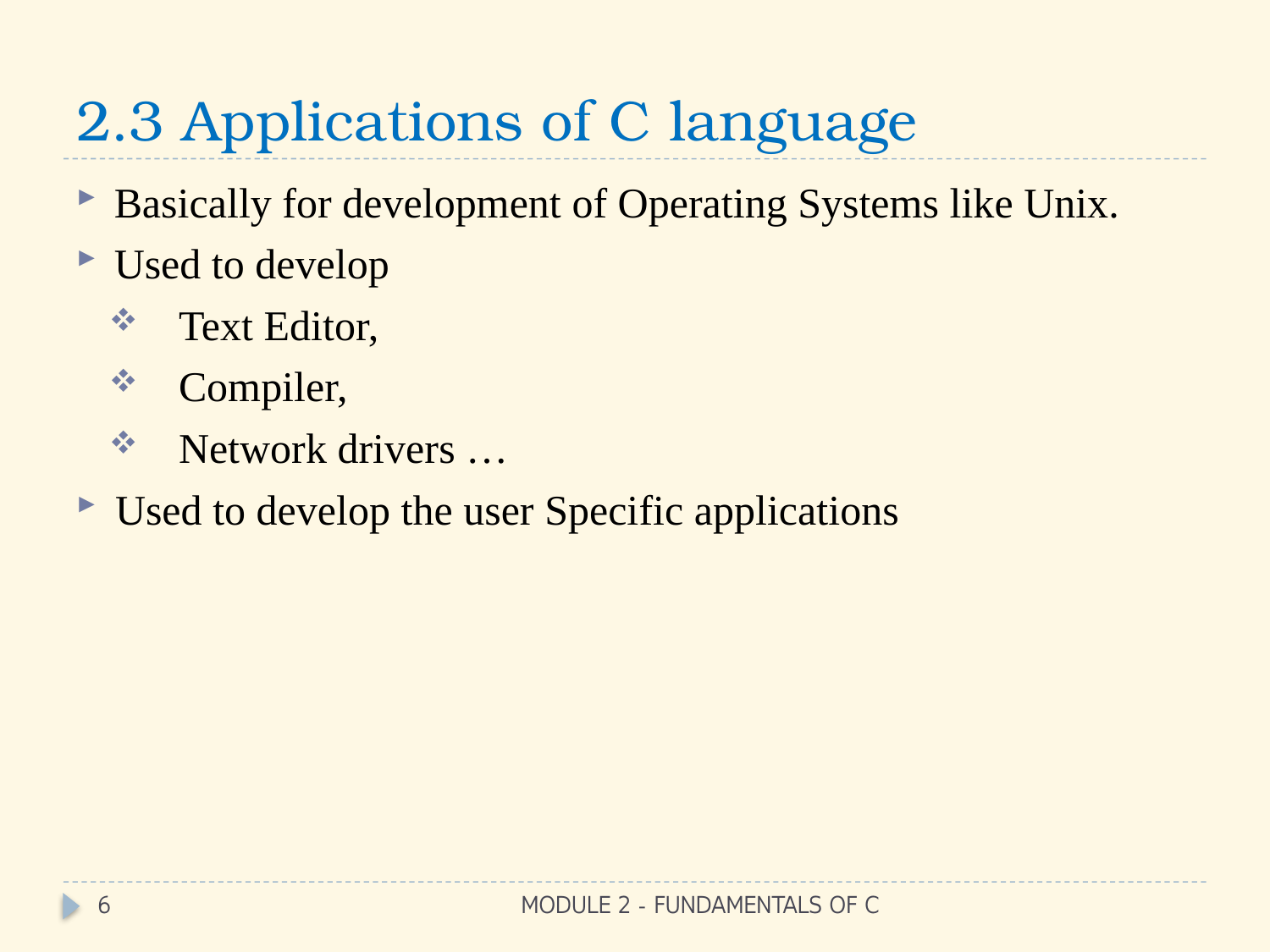

# 2.3 Applications of C language
Basically for development of Operating Systems like Unix.
Used to develop
Text Editor,
Compiler,
Network drivers …
Used to develop the user Specific applications
6
MODULE 2 - FUNDAMENTALS OF C